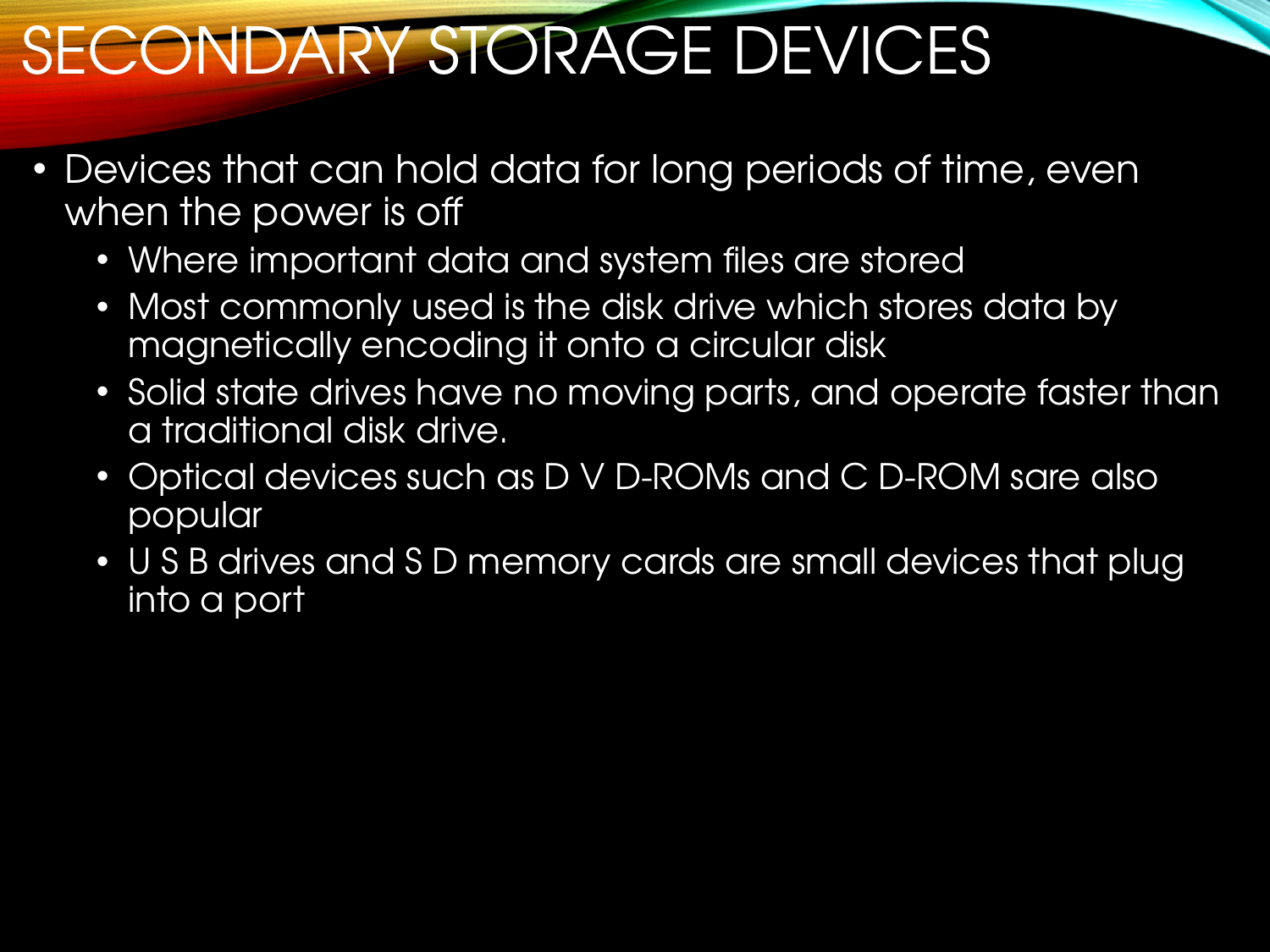

# Secondary Storage Devices
Devices that can hold data for long periods of time, even when the power is off
Where important data and system files are stored
Most commonly used is the disk drive which stores data by magnetically encoding it onto a circular disk
Solid state drives have no moving parts, and operate faster than a traditional disk drive.
Optical devices such as D V D-ROMs and C D-ROM sare also popular
U S B drives and S D memory cards are small devices that plug into a port